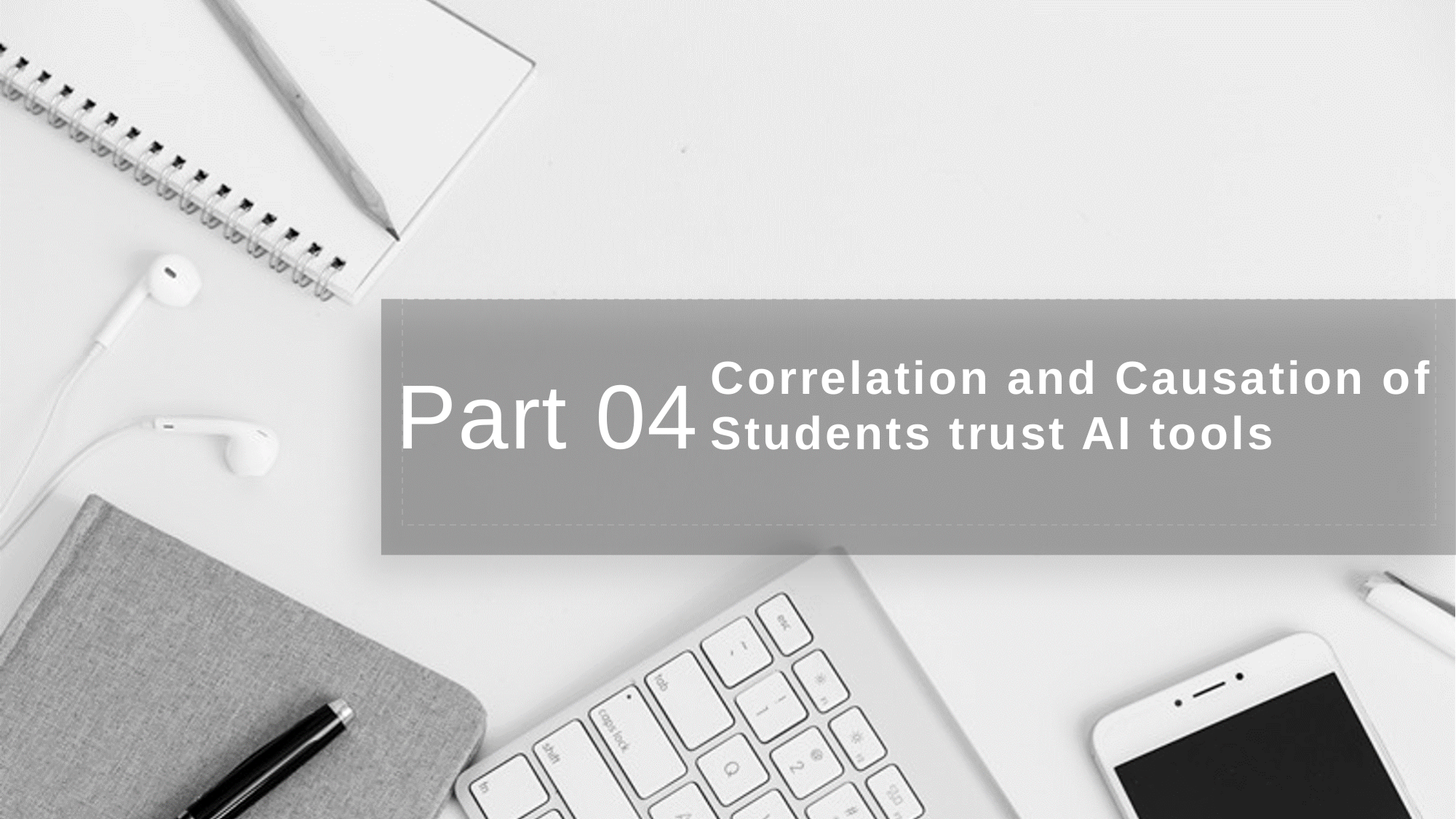

# Correlation and Causation of Students trust AI tools
Part 04